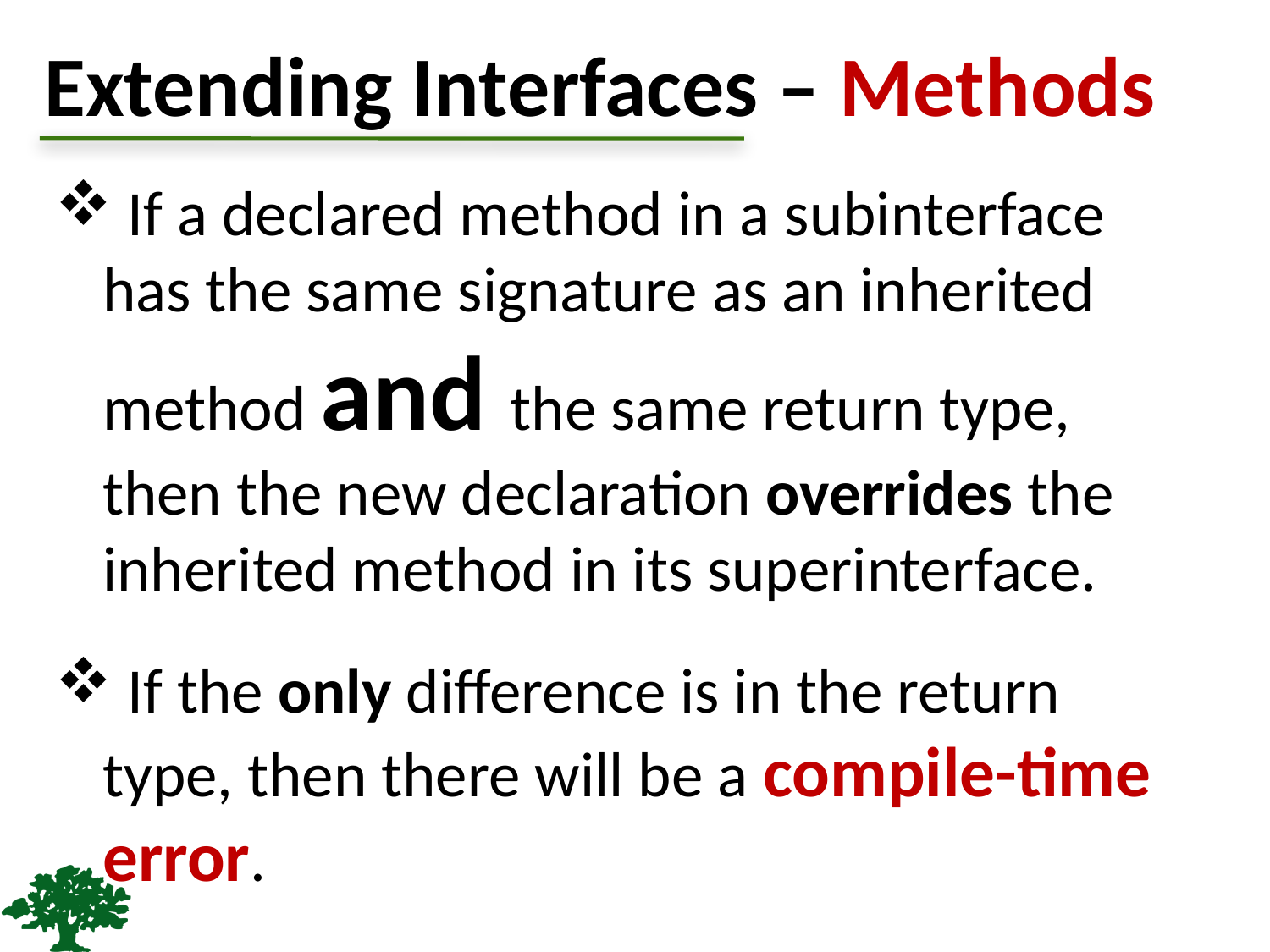

# Extending Interfaces – Methods
 If a declared method in a subinterface has the same signature as an inherited method and the same return type, then the new declaration overrides the inherited method in its superinterface.
 If the only difference is in the return type, then there will be a compile-time error.